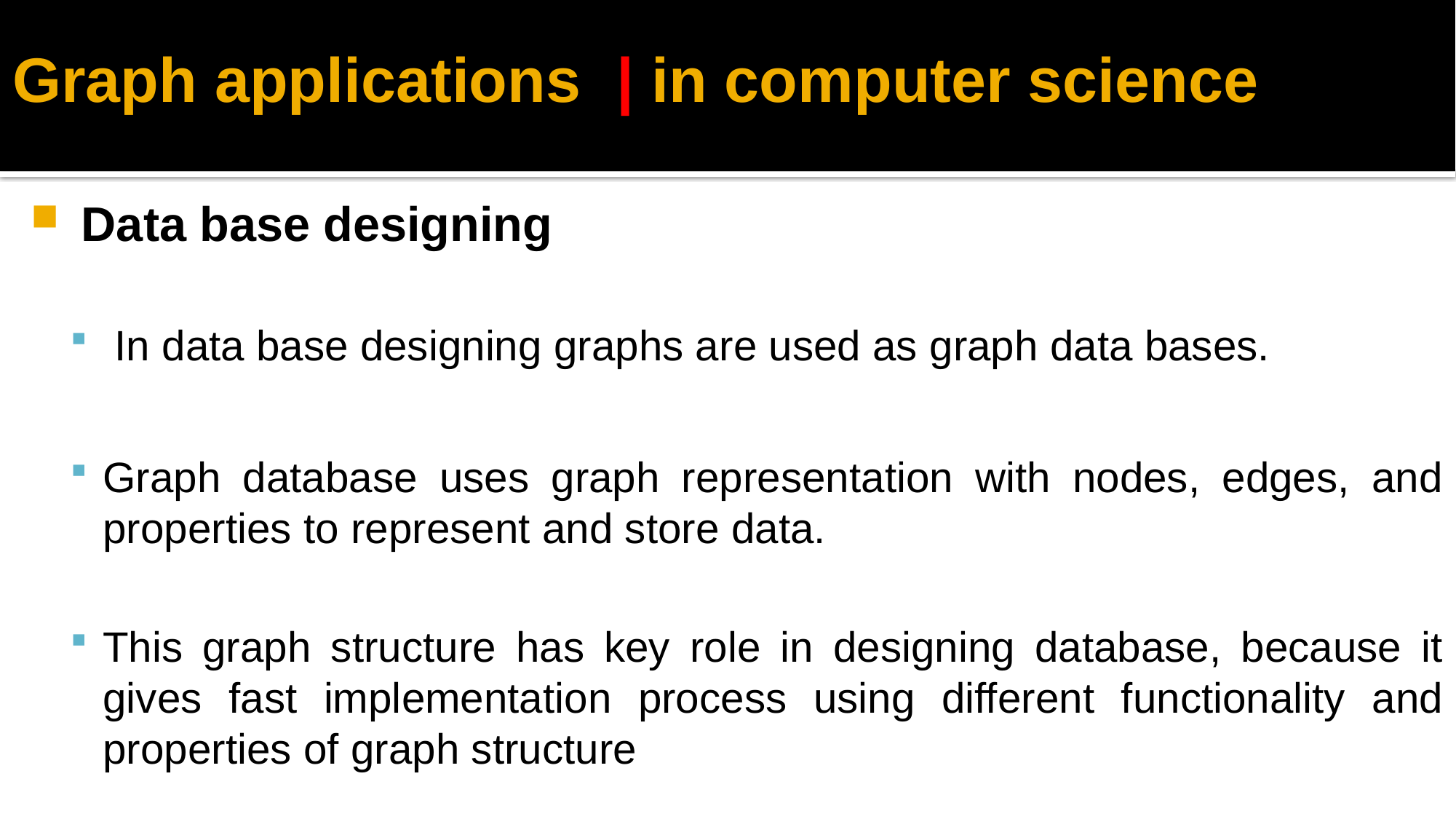

# Graph applications  | in computer science
 Data base designing

 In data base designing graphs are used as graph data bases.

Graph database uses graph representation with nodes, edges, and properties to represent and store data.

This graph structure has key role in designing database, because it gives fast implementation process using different functionality and properties of graph structure